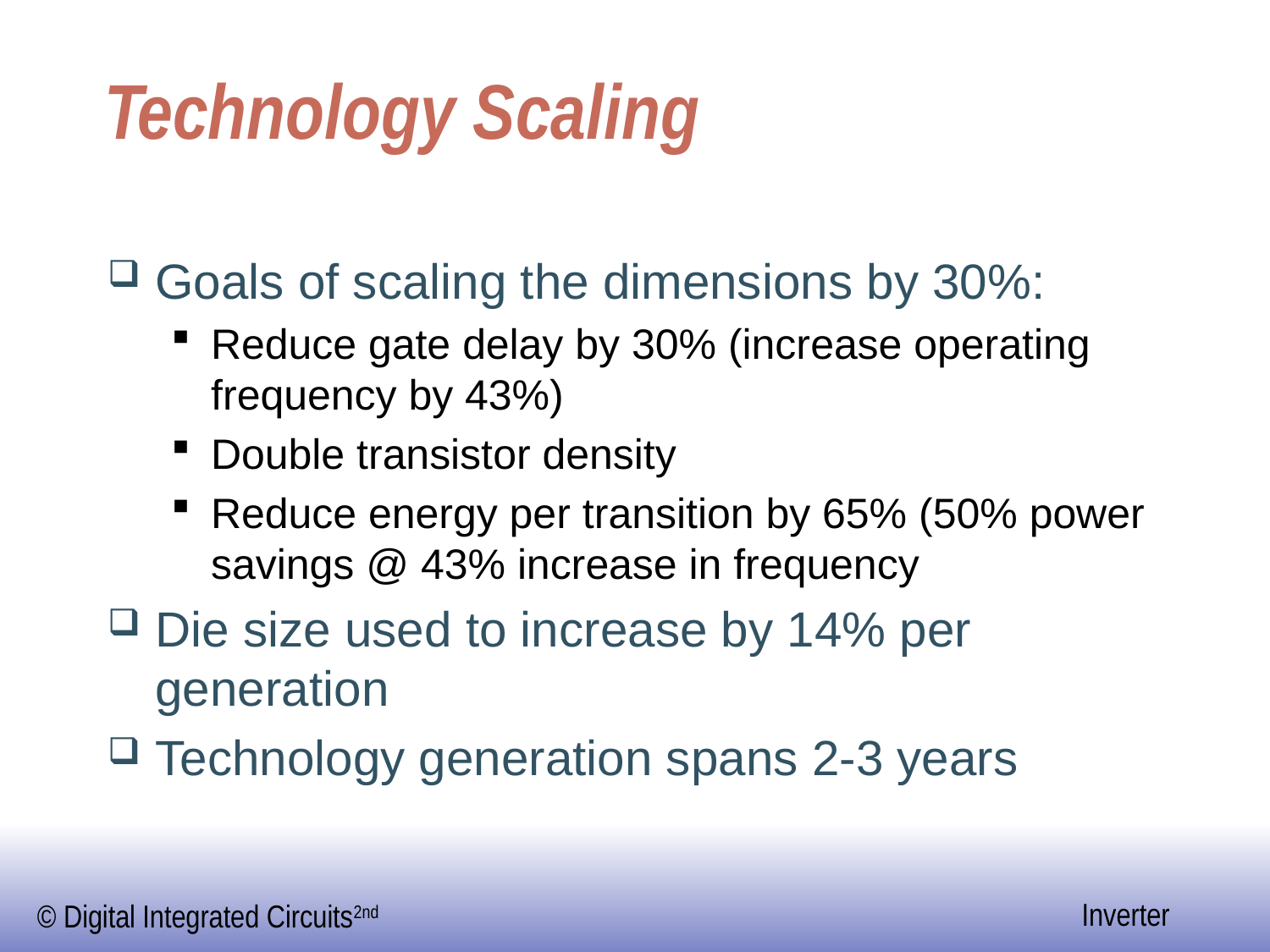

# Technology Scaling
Goals of scaling the dimensions by 30%:
Reduce gate delay by 30% (increase operating frequency by 43%)
Double transistor density
Reduce energy per transition by 65% (50% power savings @ 43% increase in frequency
Die size used to increase by 14% per generation
Technology generation spans 2-3 years